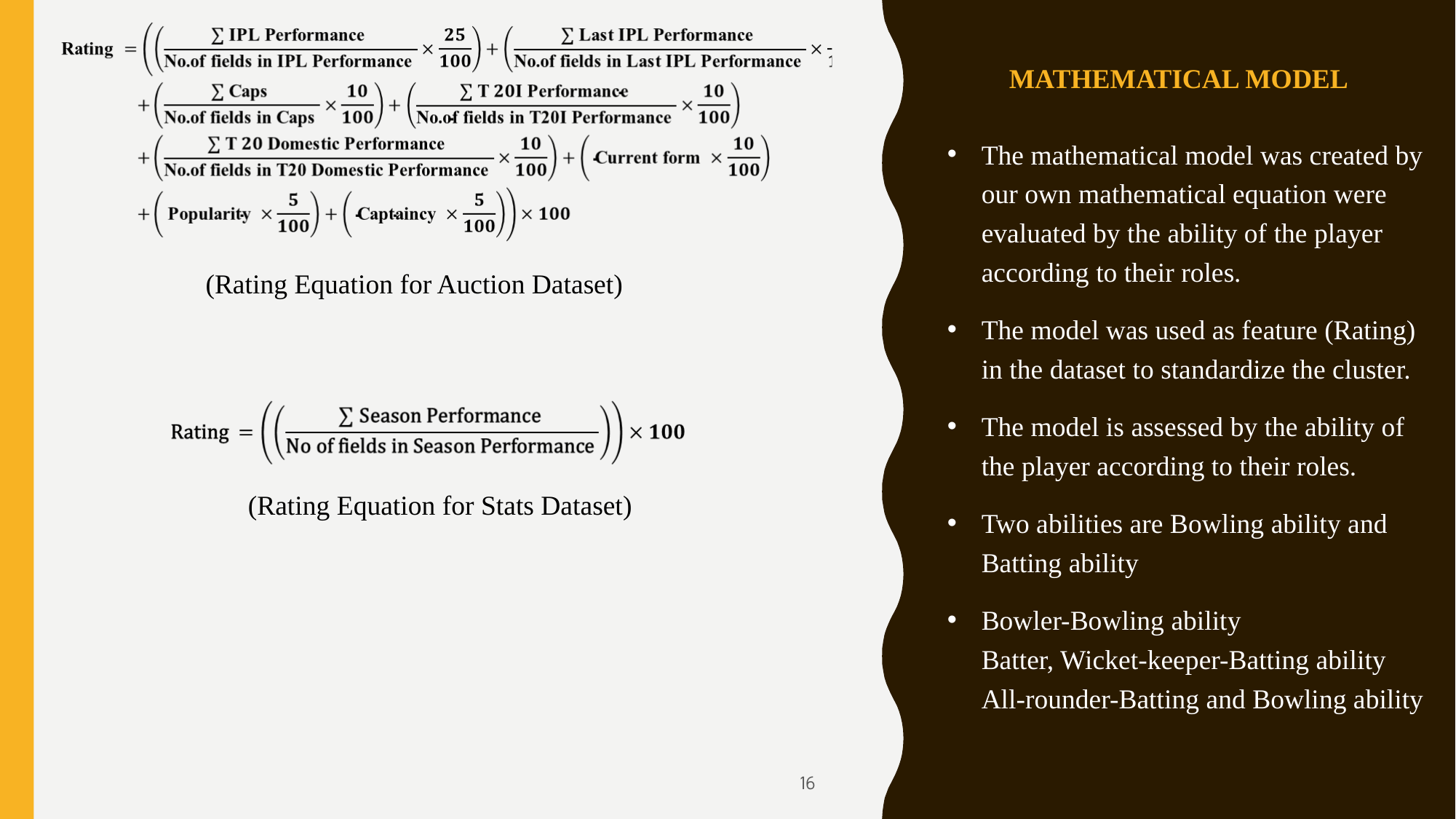

# MATHEMATICAL MODEL
The mathematical model was created by our own mathematical equation were evaluated by the ability of the player according to their roles.
The model was used as feature (Rating) in the dataset to standardize the cluster.
The model is assessed by the ability of the player according to their roles.
Two abilities are Bowling ability and Batting ability
Bowler-Bowling ability
Batter, Wicket-keeper-Batting ability
All-rounder-Batting and Bowling ability
(Rating Equation for Auction Dataset)

(Rating Equation for Stats Dataset)
16